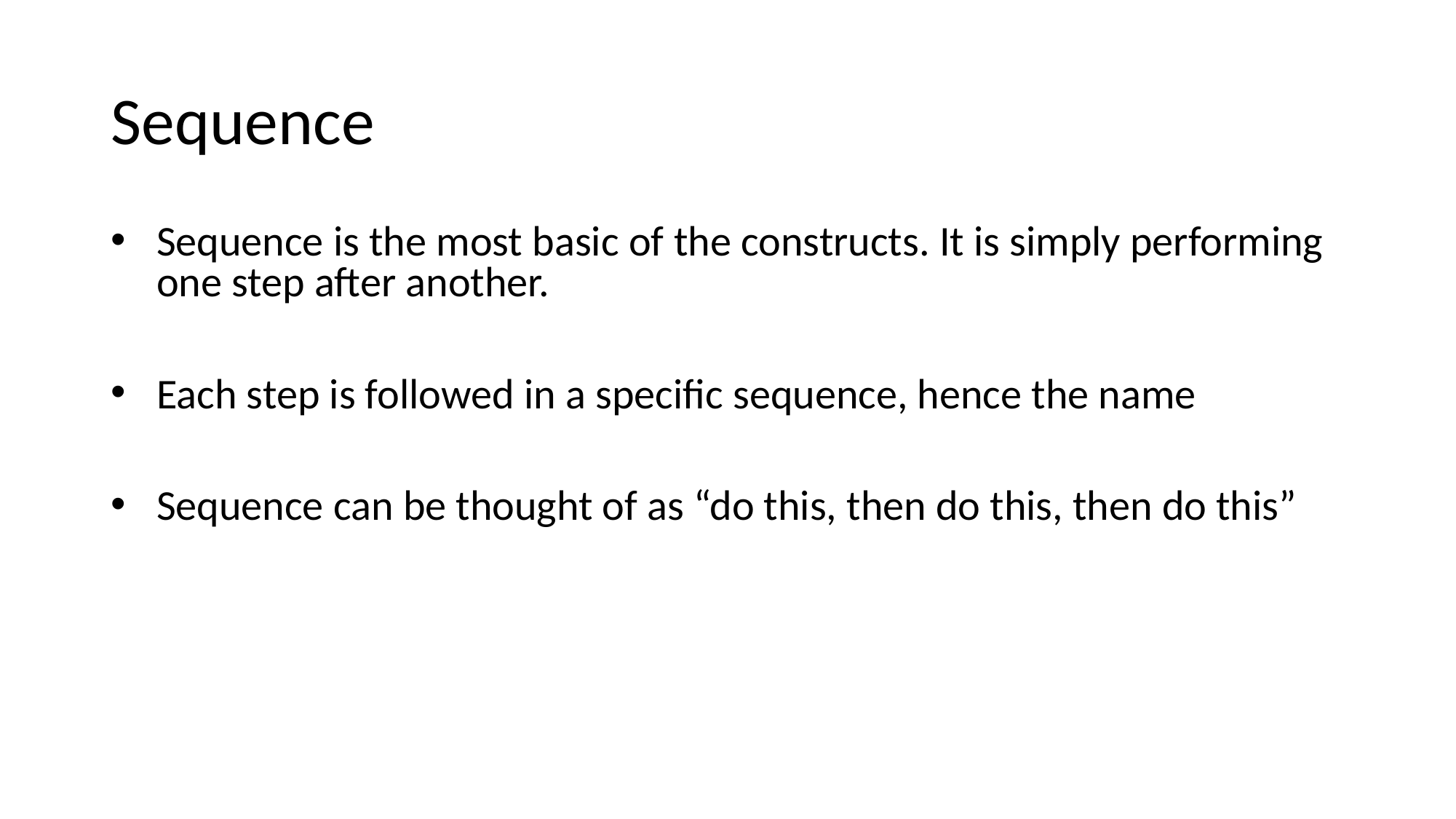

# Sequence
Sequence is the most basic of the constructs. It is simply performing one step after another.

Each step is followed in a specific sequence, hence the name

Sequence can be thought of as “do this, then do this, then do this”